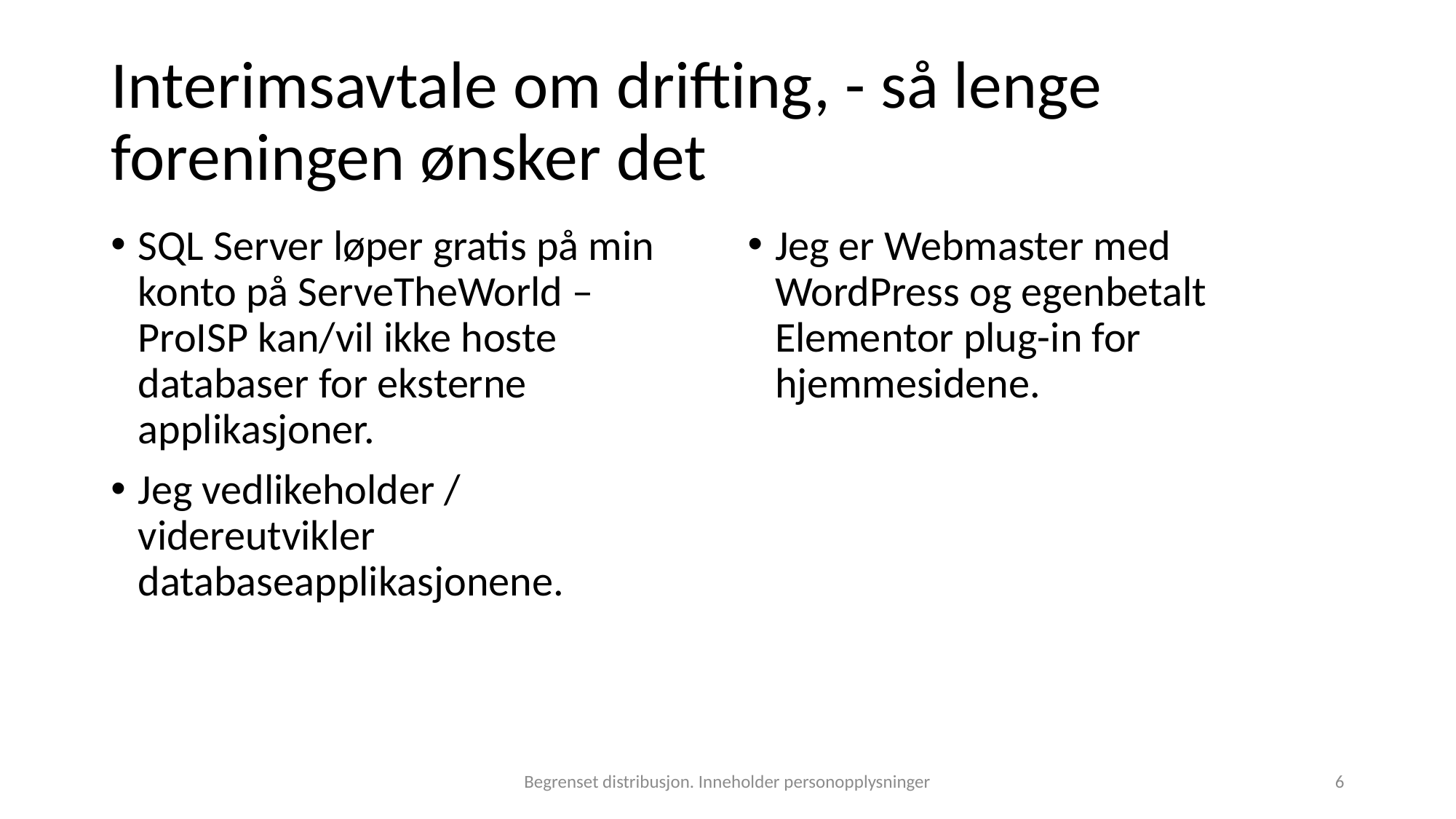

# Interimsavtale om drifting, - så lenge foreningen ønsker det
SQL Server løper gratis på min  konto på ServeTheWorld – ProISP kan/vil ikke hoste databaser for eksterne applikasjoner.
Jeg vedlikeholder / videreutvikler databaseapplikasjonene.

Jeg er Webmaster med WordPress og egenbetalt Elementor plug-in for hjemmesidene.
Begrenset distribusjon. Inneholder personopplysninger
6